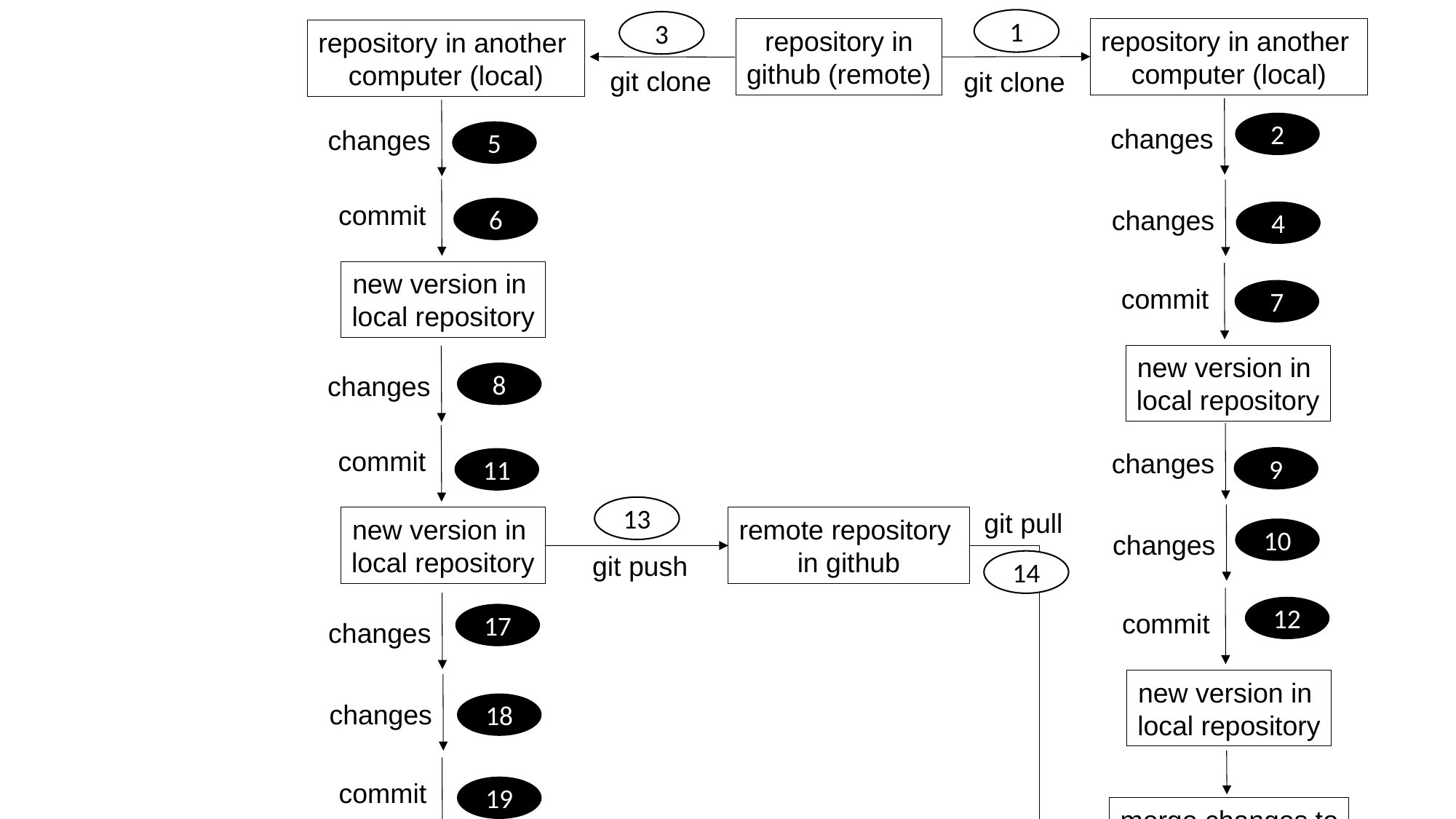

1
3
repository in another
computer (local)
repository in
github (remote)
repository in another
computer (local)
git clone
git clone
2
changes
changes
5
commit
6
changes
4
new version in
local repository
commit
7
new version in
local repository
8
changes
commit
changes
9
11
13
git pull
new version in
local repository
remote repository
in github
10
changes
git push
14
12
commit
17
changes
new version in
local repository
changes
18
commit
19
merge changes to
local repository
new version in
local repository
15
16
git pull
merge changes to
local repository
remote repository
in github
merge changes to
local repository
git push
20